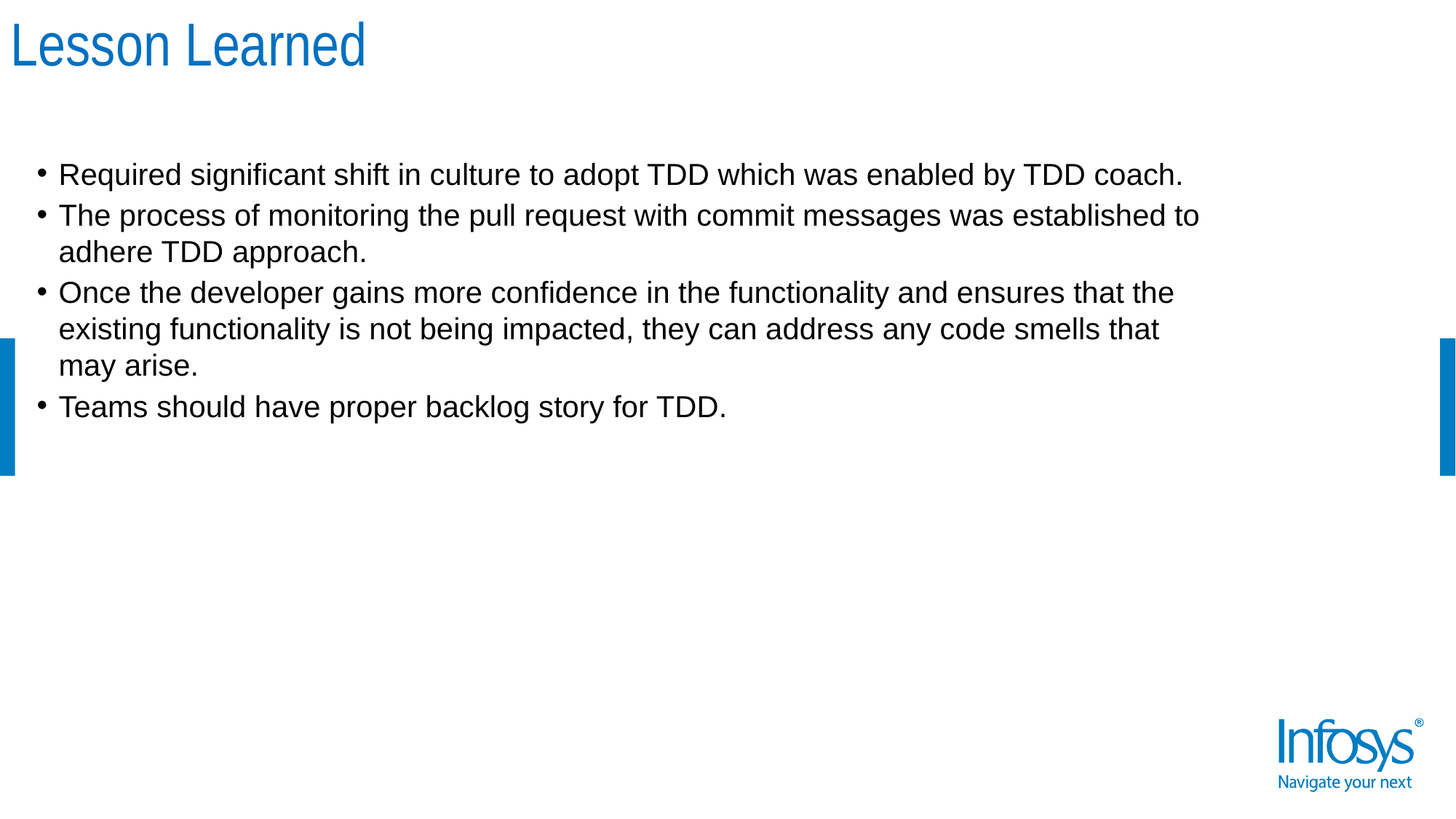

Lesson Learned
Required significant shift in culture to adopt TDD which was enabled by TDD coach.
The process of monitoring the pull request with commit messages was established to adhere TDD approach.
Once the developer gains more confidence in the functionality and ensures that the existing functionality is not being impacted, they can address any code smells that may arise.
Teams should have proper backlog story for TDD.